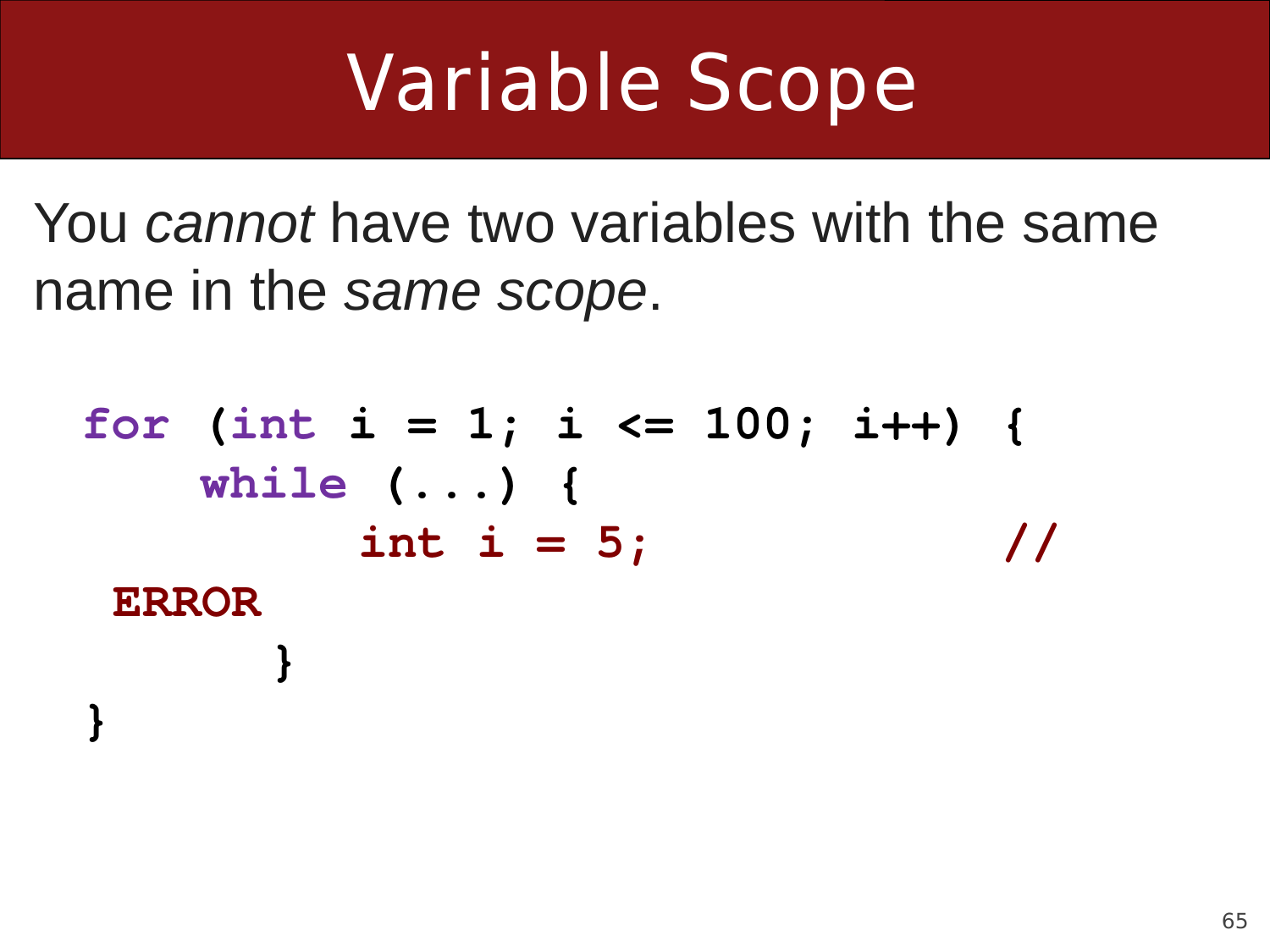

# Variable Scope
You cannot have two variables with the same name in the same scope.

for (int i = 1; i <= 100; i++) {
    while (...) {
		    int i = 5; 			// ERROR
		 }
}